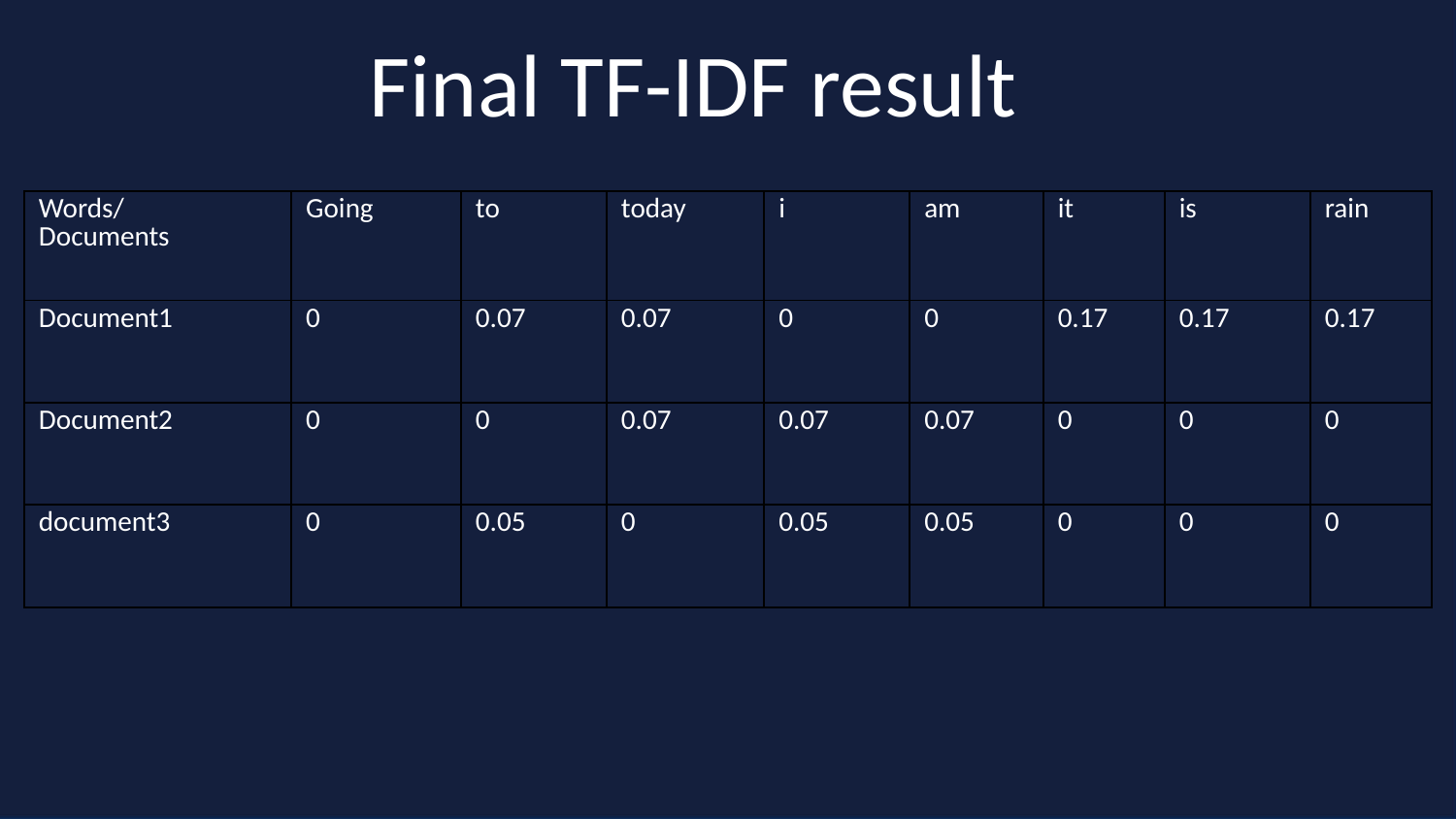

Final TF-IDF result
| Words/ Documents | Going | to | today | i | am | it | is | rain |
| --- | --- | --- | --- | --- | --- | --- | --- | --- |
| Document1 | 0 | 0.07 | 0.07 | 0 | 0 | 0.17 | 0.17 | 0.17 |
| Document2 | 0 | 0 | 0.07 | 0.07 | 0.07 | 0 | 0 | 0 |
| document3 | 0 | 0.05 | 0 | 0.05 | 0.05 | 0 | 0 | 0 |